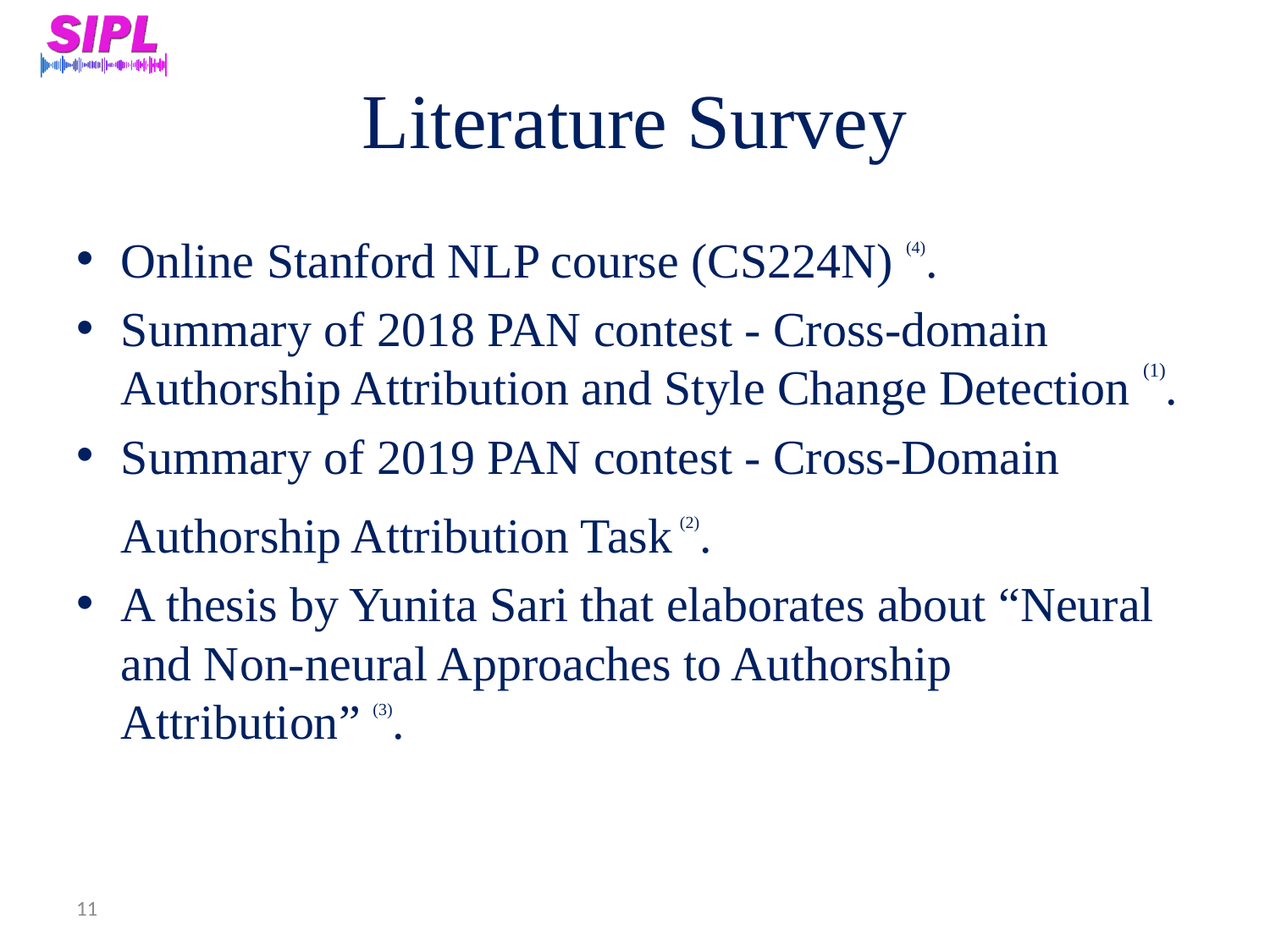

# Literature Survey
Online Stanford NLP course (CS224N) (4).
Summary of 2018 PAN contest - Cross-domain Authorship Attribution and Style Change Detection (1).
Summary of 2019 PAN contest - Cross-Domain Authorship Attribution Task (2).
A thesis by Yunita Sari that elaborates about “Neural and Non-neural Approaches to Authorship Attribution” (3).

11